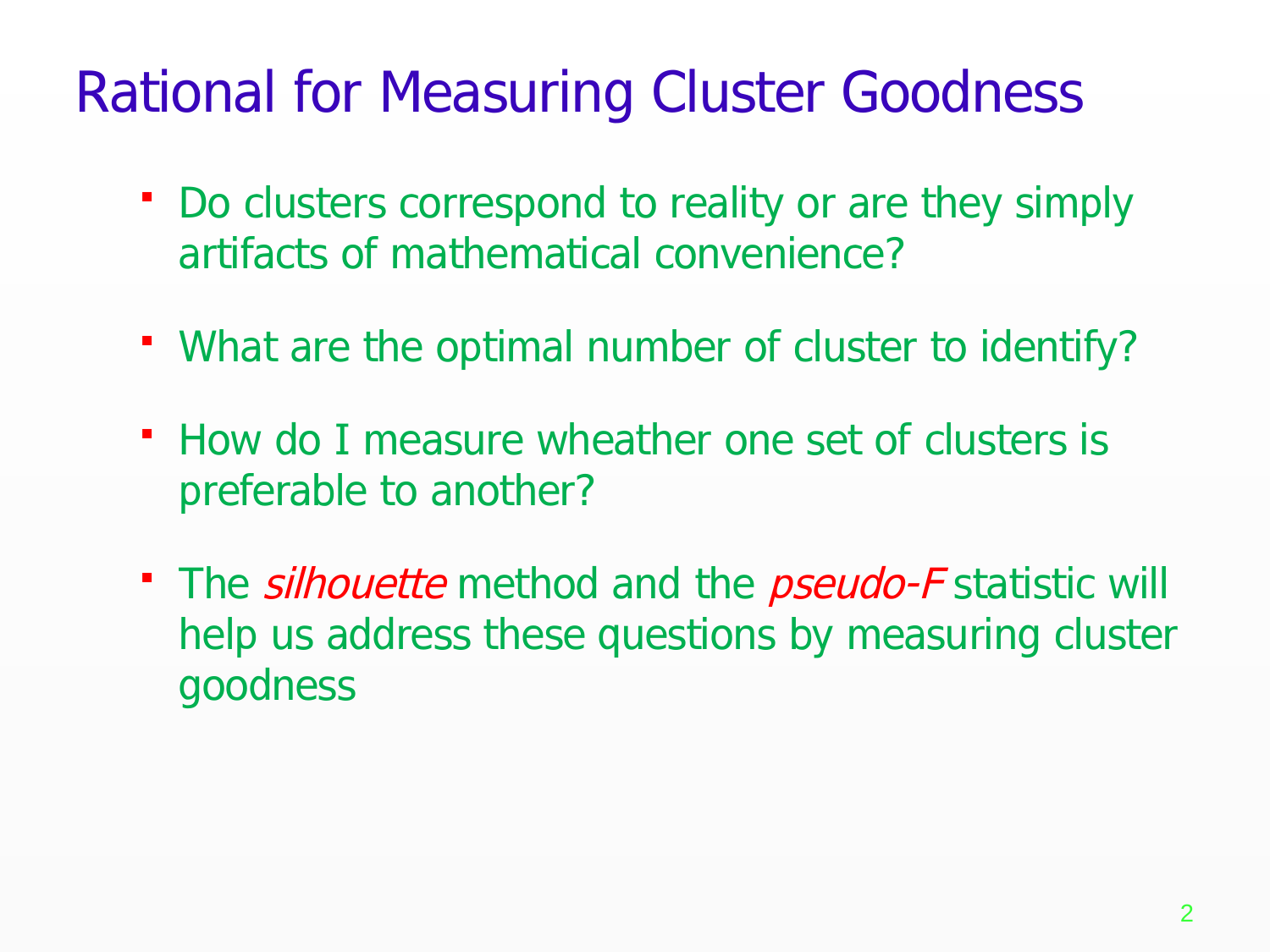

Rational for Measuring Cluster Goodness
Do clusters correspond to reality or are they simply artifacts of mathematical convenience?
What are the optimal number of cluster to identify?
How do I measure wheather one set of clusters is preferable to another?
The silhouette method and the pseudo-F statistic will help us address these questions by measuring cluster goodness

2